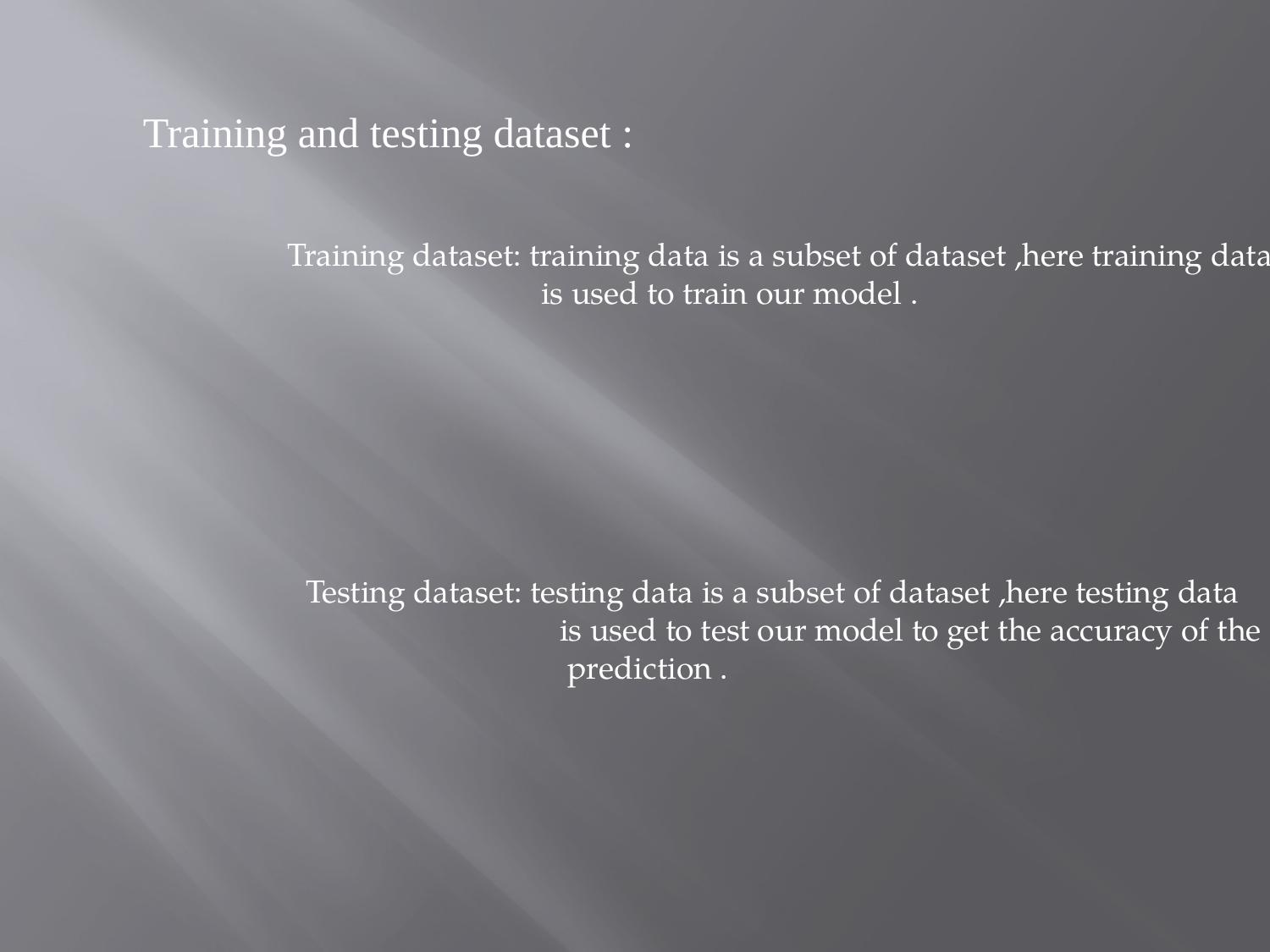

Training and testing dataset :
Training dataset: training data is a subset of dataset ,here training data
	 	is used to train our model .
Testing dataset: testing data is a subset of dataset ,here testing data
	 	is used to test our model to get the accuracy of the
		 prediction .